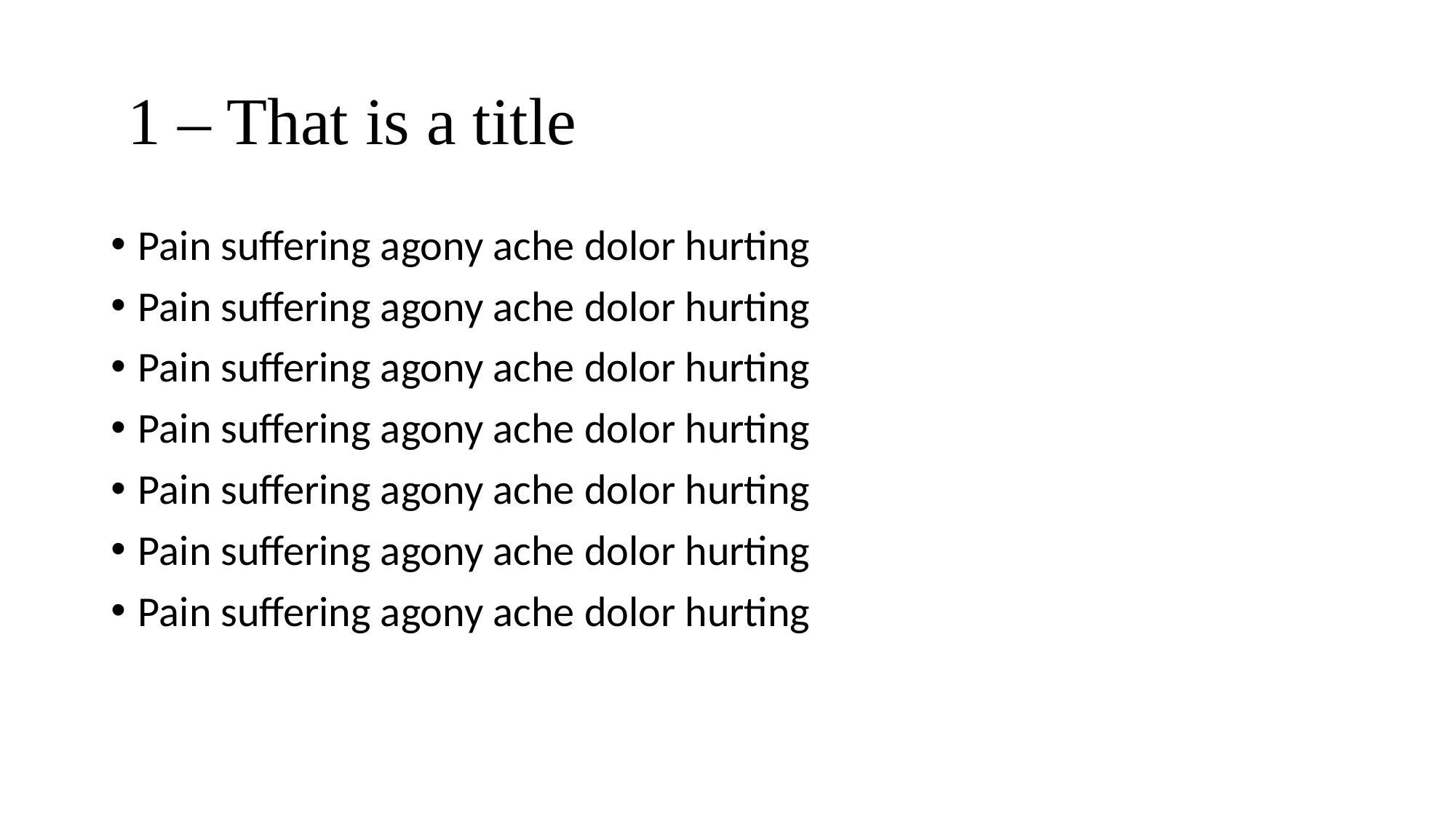

# 1 – That is a title
Pain suffering agony ache dolor hurting
Pain suffering agony ache dolor hurting
Pain suffering agony ache dolor hurting
Pain suffering agony ache dolor hurting
Pain suffering agony ache dolor hurting
Pain suffering agony ache dolor hurting
Pain suffering agony ache dolor hurting